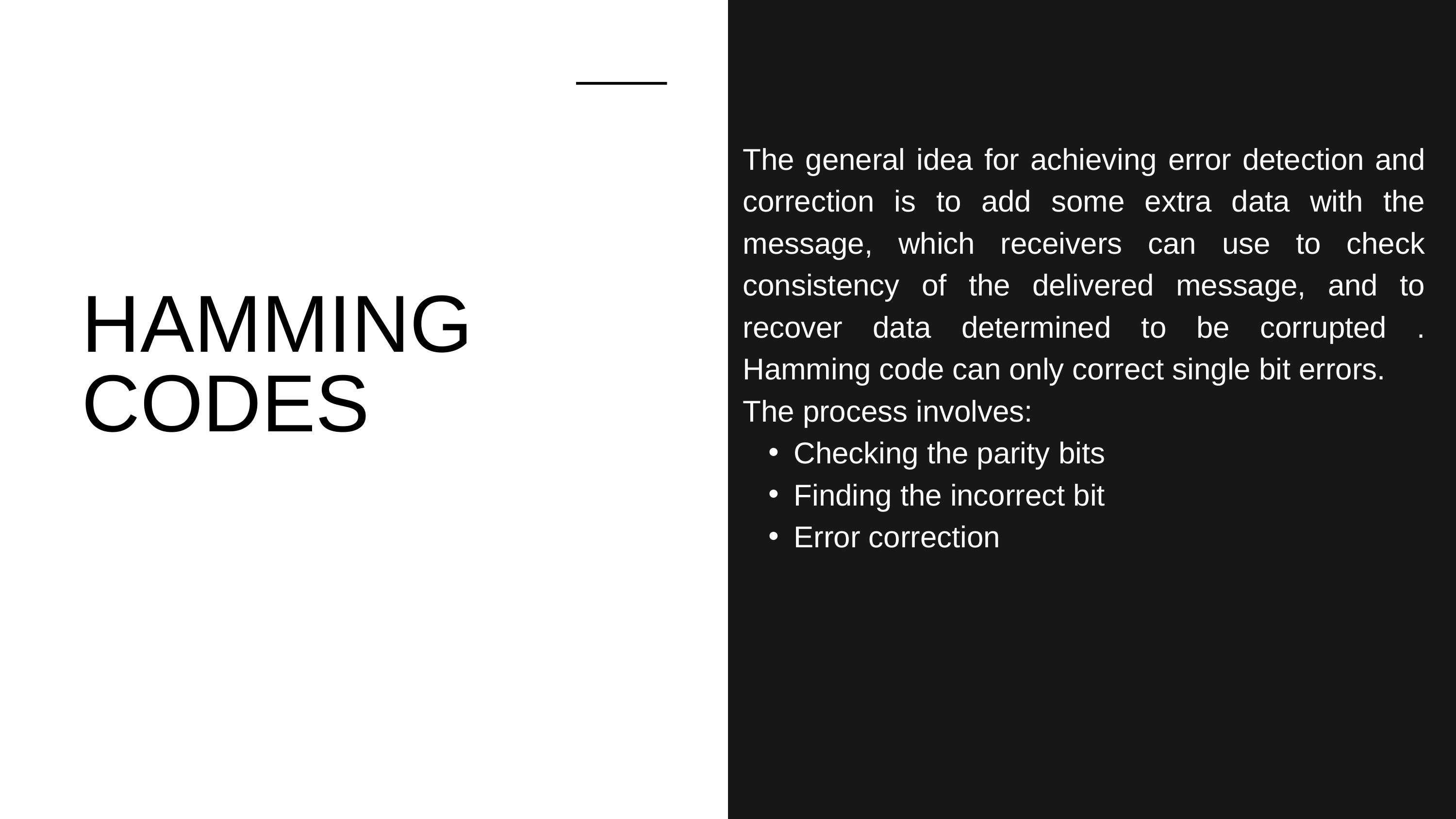

The general idea for achieving error detection and correction is to add some extra data with the message, which receivers can use to check consistency of the delivered message, and to recover data determined to be corrupted . Hamming code can only correct single bit errors.
The process involves:
Checking the parity bits
Finding the incorrect bit
Error correction

HAMMING CODES